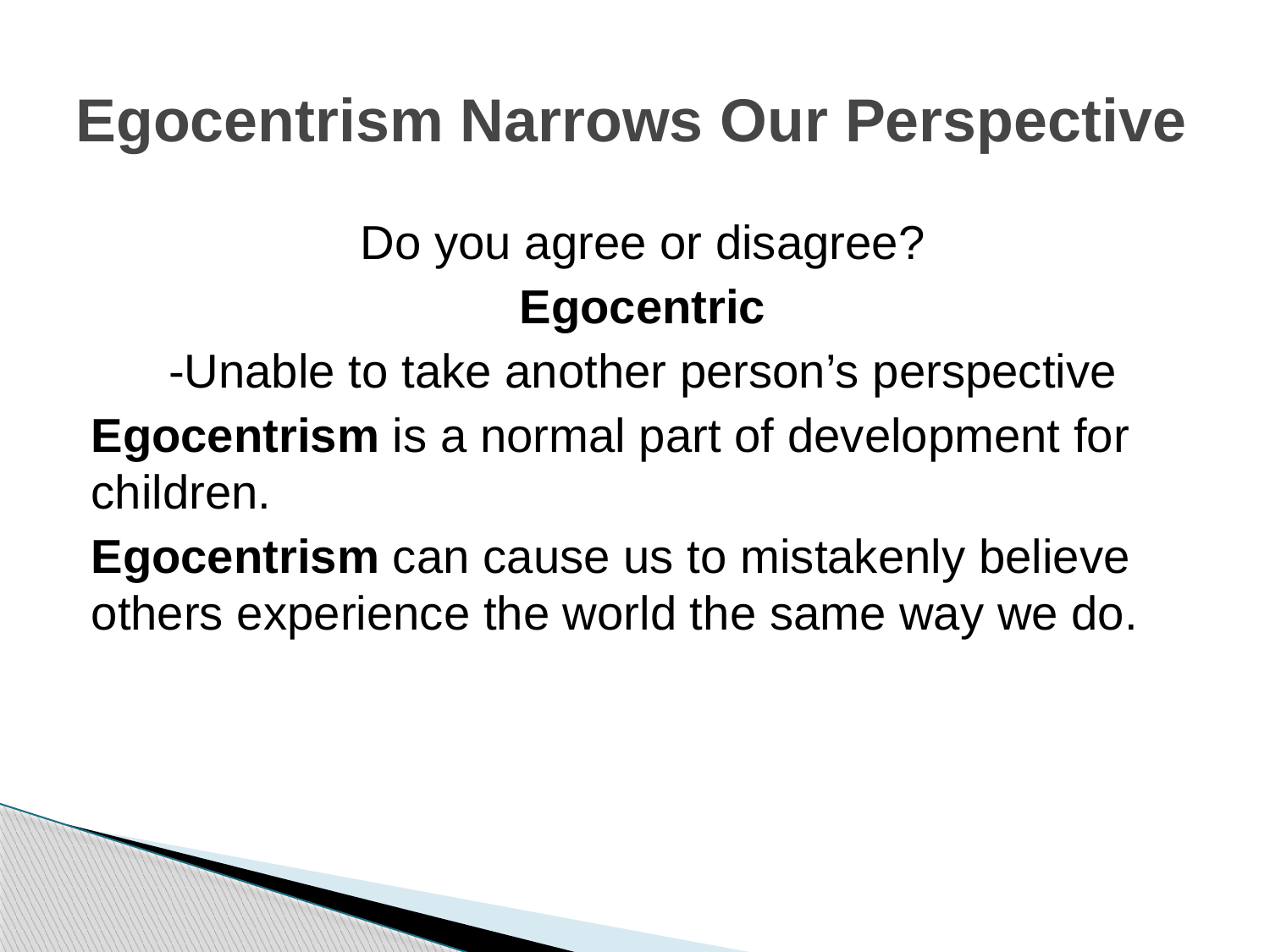

# Egocentrism Narrows Our Perspective
Do you agree or disagree?
Egocentric
-Unable to take another person’s perspective
Egocentrism is a normal part of development for children.
Egocentrism can cause us to mistakenly believe others experience the world the same way we do.